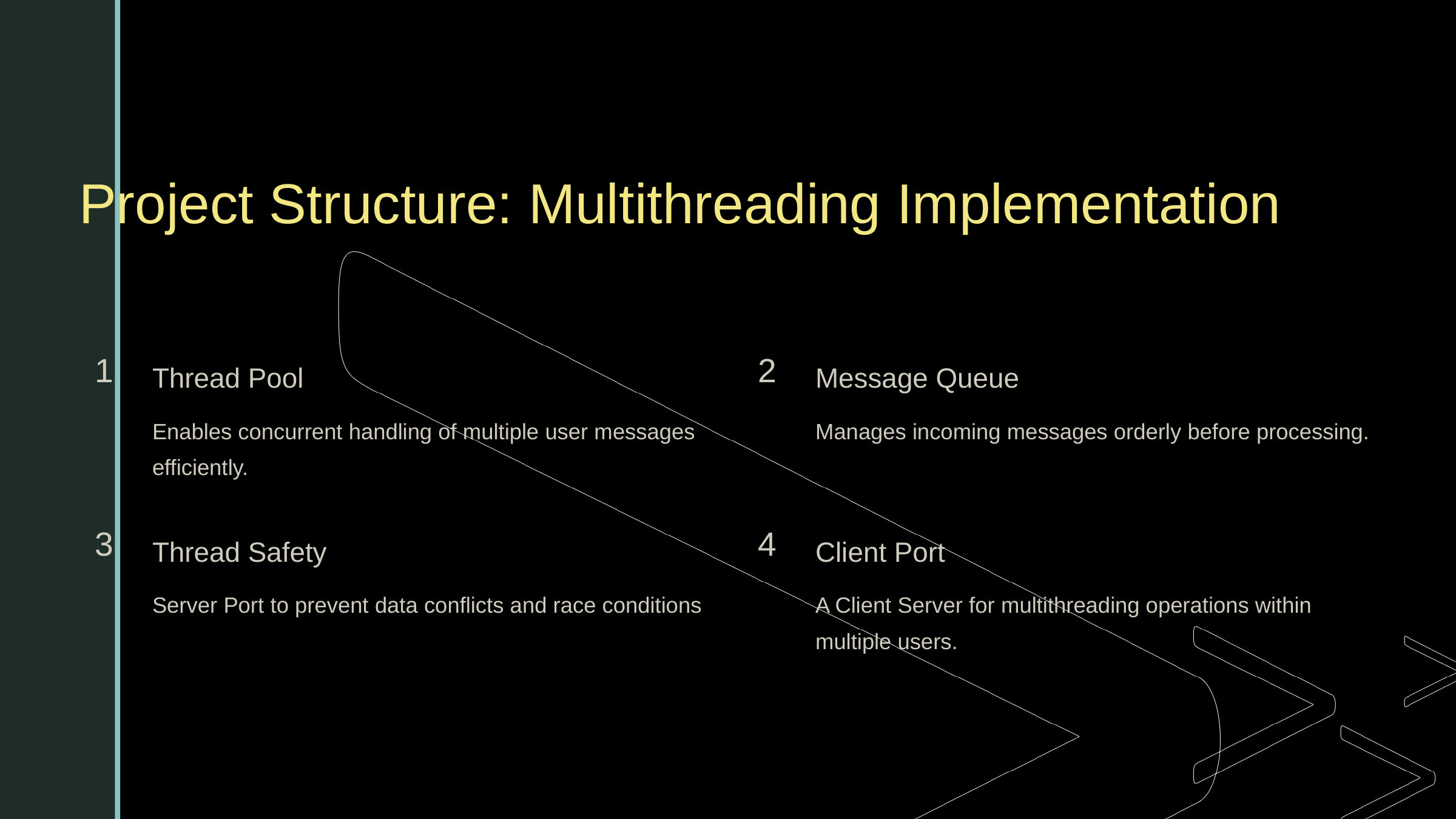

Project Structure: Multithreading Implementation
1
2
Thread Pool
Message Queue
Enables concurrent handling of multiple user messages efficiently.
Manages incoming messages orderly before processing.
3
4
Thread Safety
Client Port
Server Port to prevent data conflicts and race conditions
A Client Server for multithreading operations within multiple users.